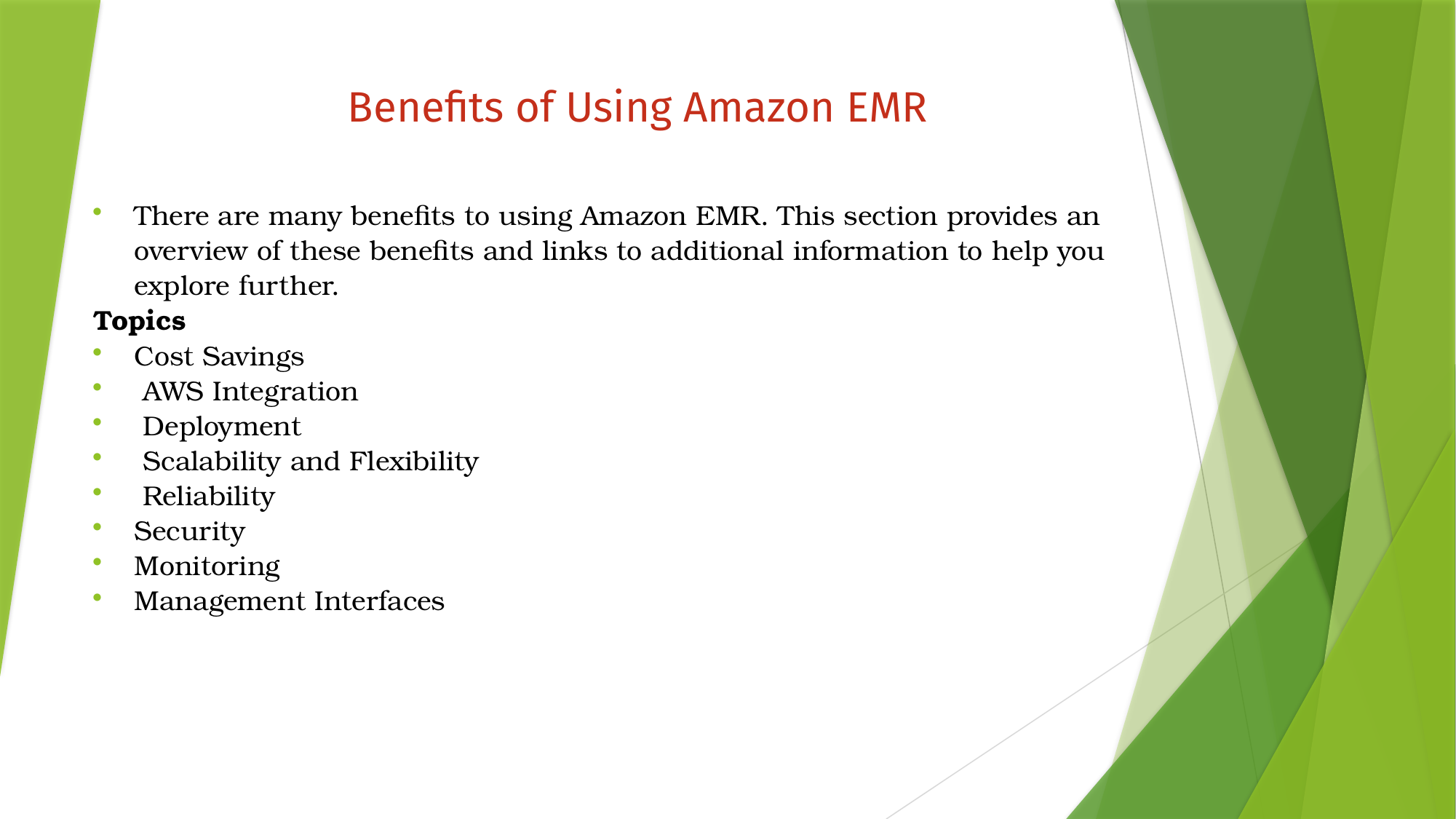

# Benefits of Using Amazon EMR
There are many benefits to using Amazon EMR. This section provides an overview of these benefits and links to additional information to help you explore further.
Topics
Cost Savings
 AWS Integration
 Deployment
 Scalability and Flexibility
 Reliability
Security
Monitoring
Management Interfaces